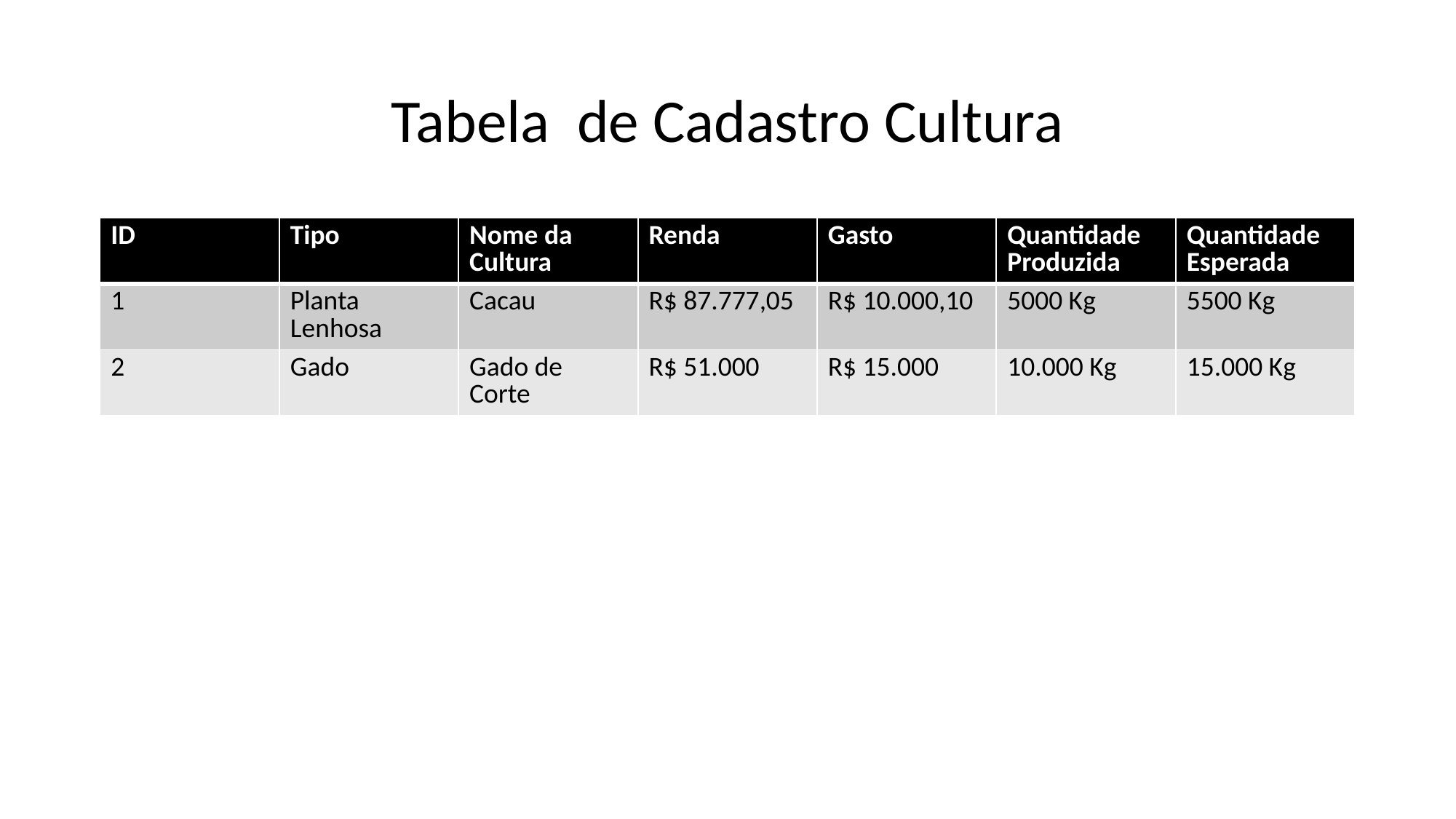

# Tabela  de Cadastro Cultura
| ID | Tipo | Nome da Cultura | Renda | Gasto | Quantidade Produzida | Quantidade Esperada |
| --- | --- | --- | --- | --- | --- | --- |
| 1 | Planta Lenhosa | Cacau | R$ 87.777,05 | R$ 10.000,10 | 5000 Kg | 5500 Kg |
| 2 | Gado | Gado de Corte | R$ 51.000 | R$ 15.000 | 10.000 Kg | 15.000 Kg |